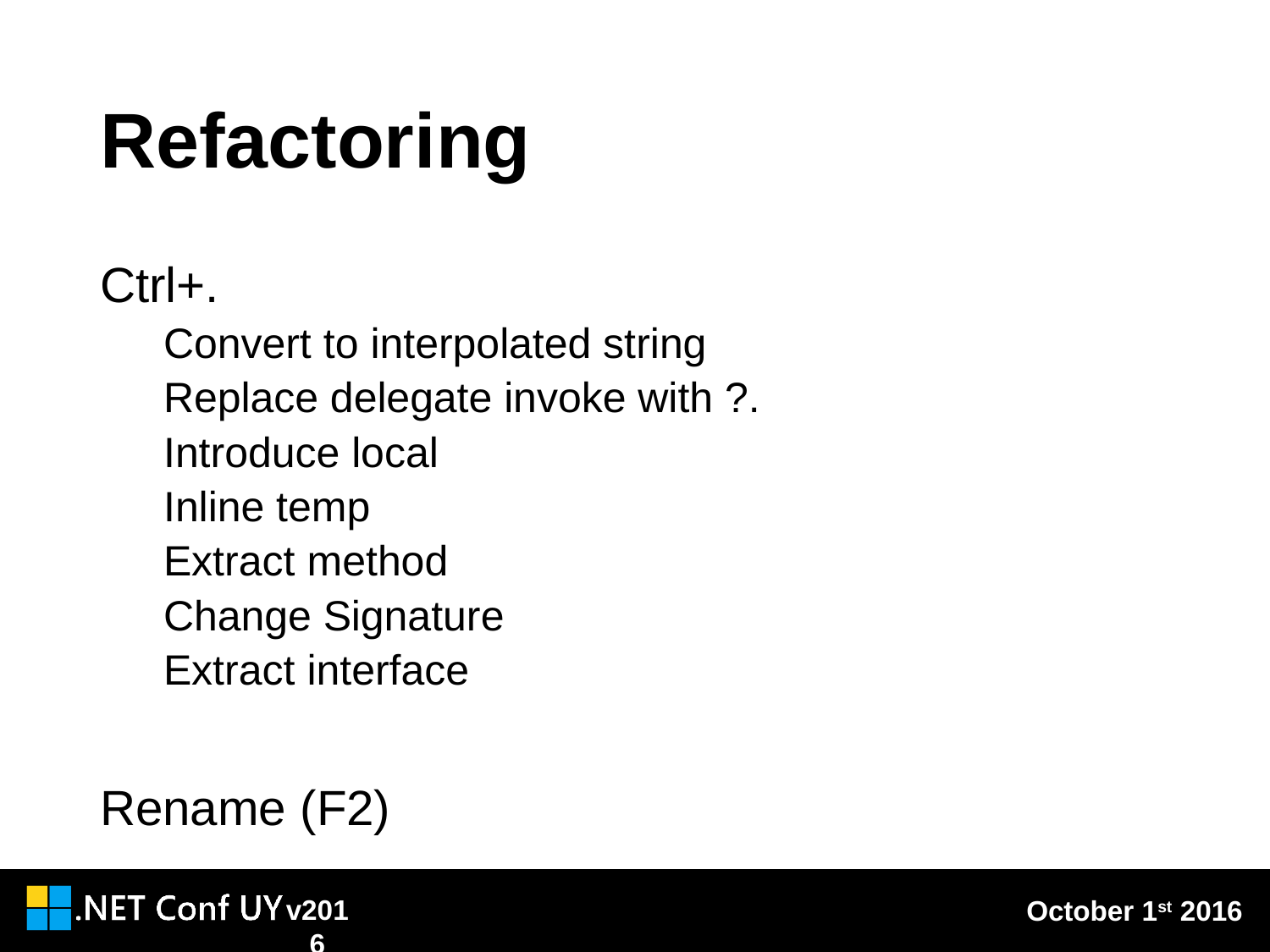

# Refactoring
Ctrl+.
Convert to interpolated string
Replace delegate invoke with ?.
Introduce local
Inline temp
Extract method
Change Signature
Extract interface

Rename (F2)